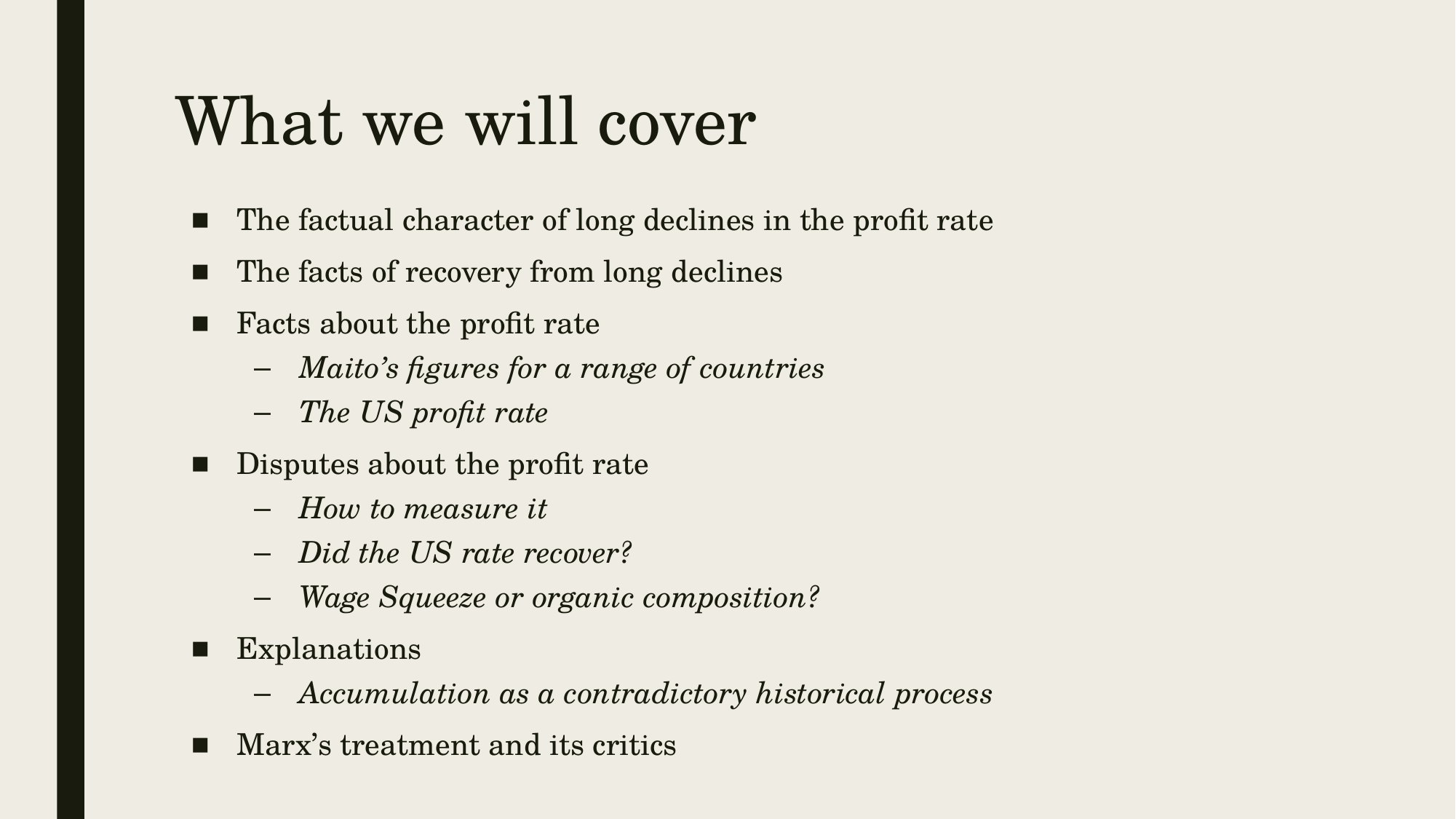

# What we will cover
The factual character of long declines in the profit rate
The facts of recovery from long declines
Facts about the profit rate
Maito’s figures for a range of countries
The US profit rate
Disputes about the profit rate
How to measure it
Did the US rate recover?
Wage Squeeze or organic composition?
Explanations
Accumulation as a contradictory historical process
Marx’s treatment and its critics